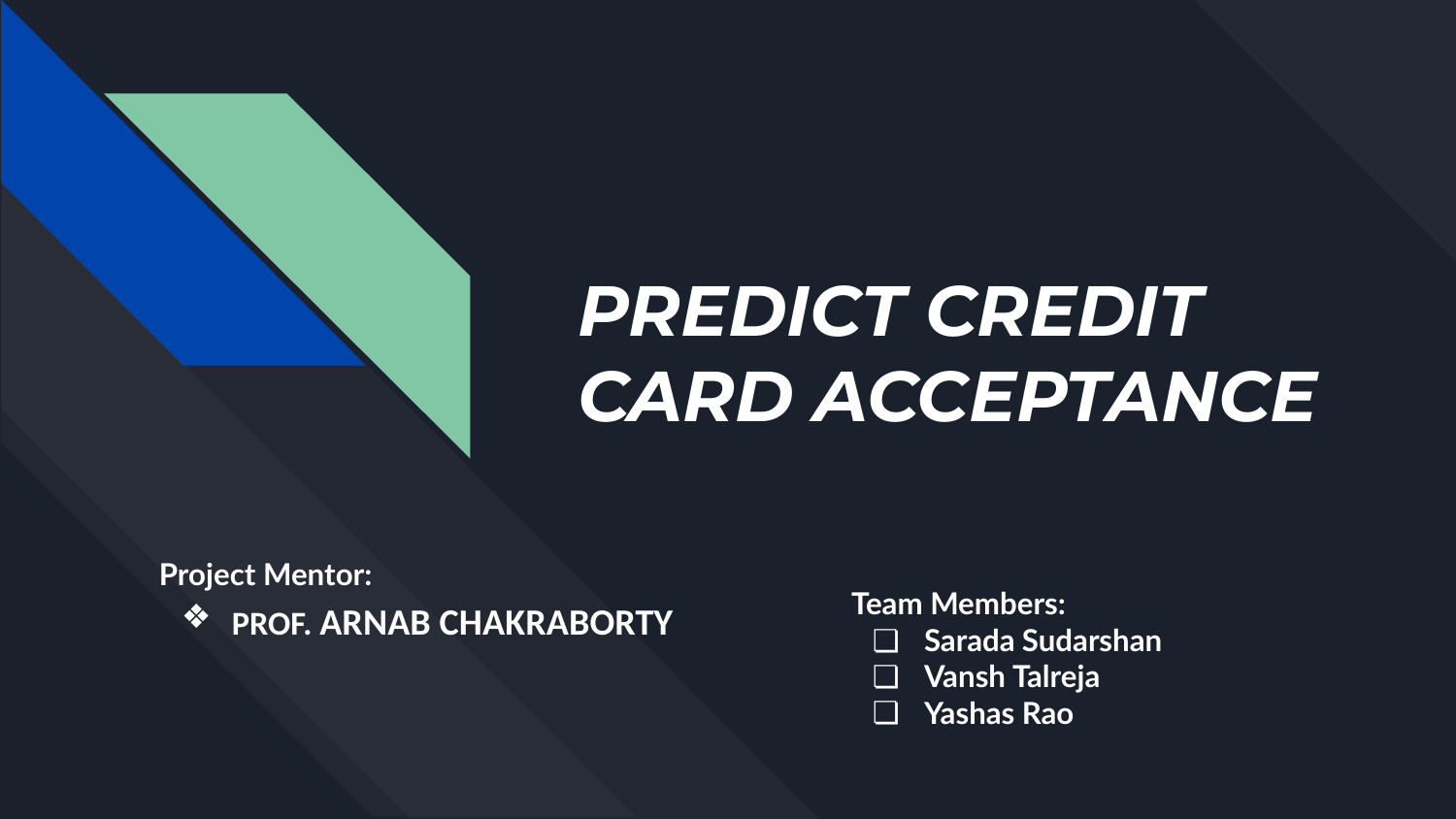

# PREDICT CREDIT CARD ACCEPTANCE
Project Mentor:
PROF. ARNAB CHAKRABORTY
Team Members:
Sarada Sudarshan
Vansh Talreja
Yashas Rao